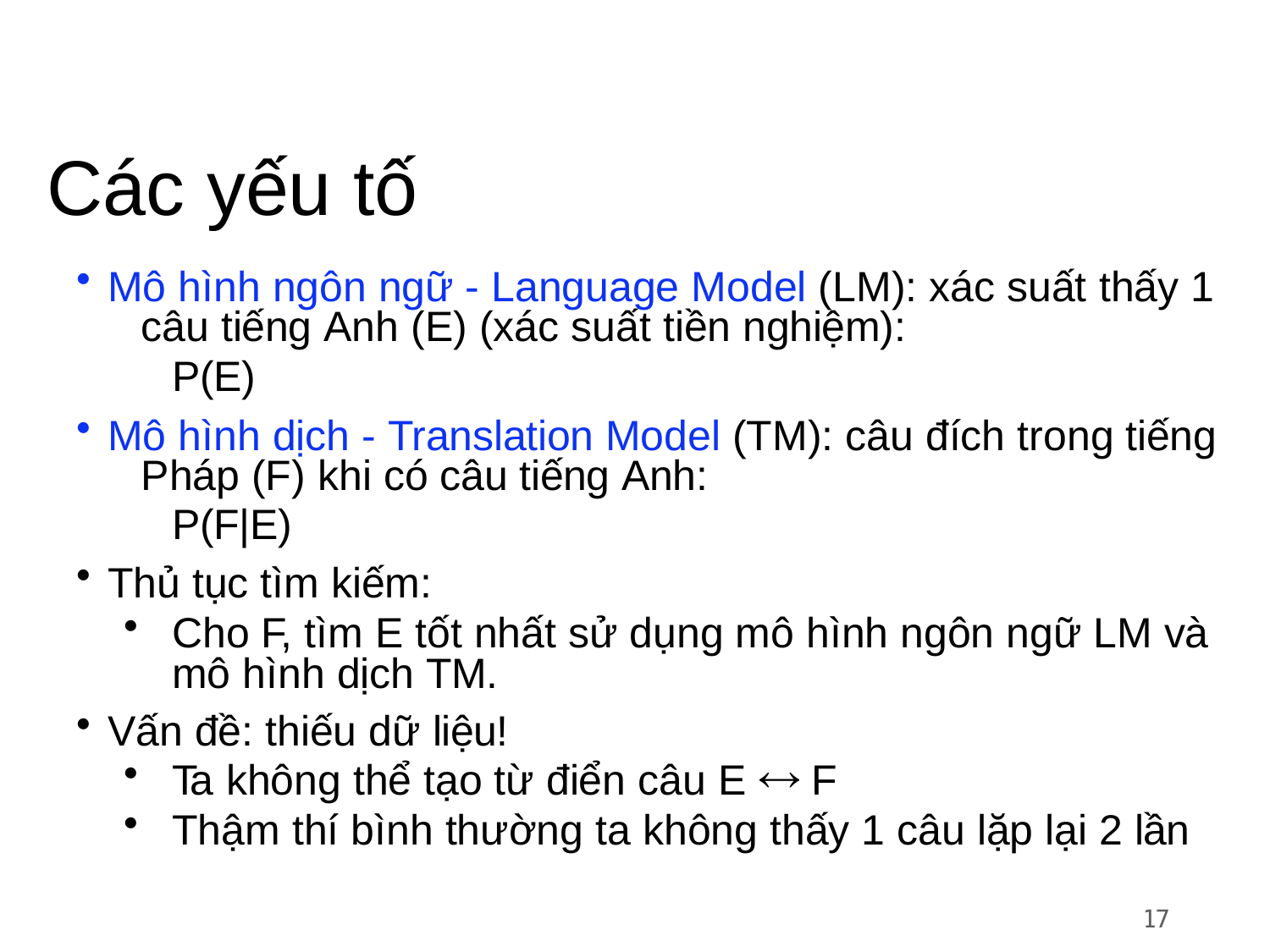

# Các yếu tố
Mô hình ngôn ngữ - Language Model (LM): xác suất thấy 1 	câu tiếng Anh (E) (xác suất tiền nghiệm):
P(E)
Mô hình dịch - Translation Model (TM): câu đích trong tiếng 	Pháp (F) khi có câu tiếng Anh:
P(F|E)
Thủ tục tìm kiếm:
Cho F, tìm E tốt nhất sử dụng mô hình ngôn ngữ LM và mô hình dịch TM.
Vấn đề: thiếu dữ liệu!
Ta không thể tạo từ điển câu E ↔ F
Thậm thí bình thường ta không thấy 1 câu lặp lại 2 lần
17